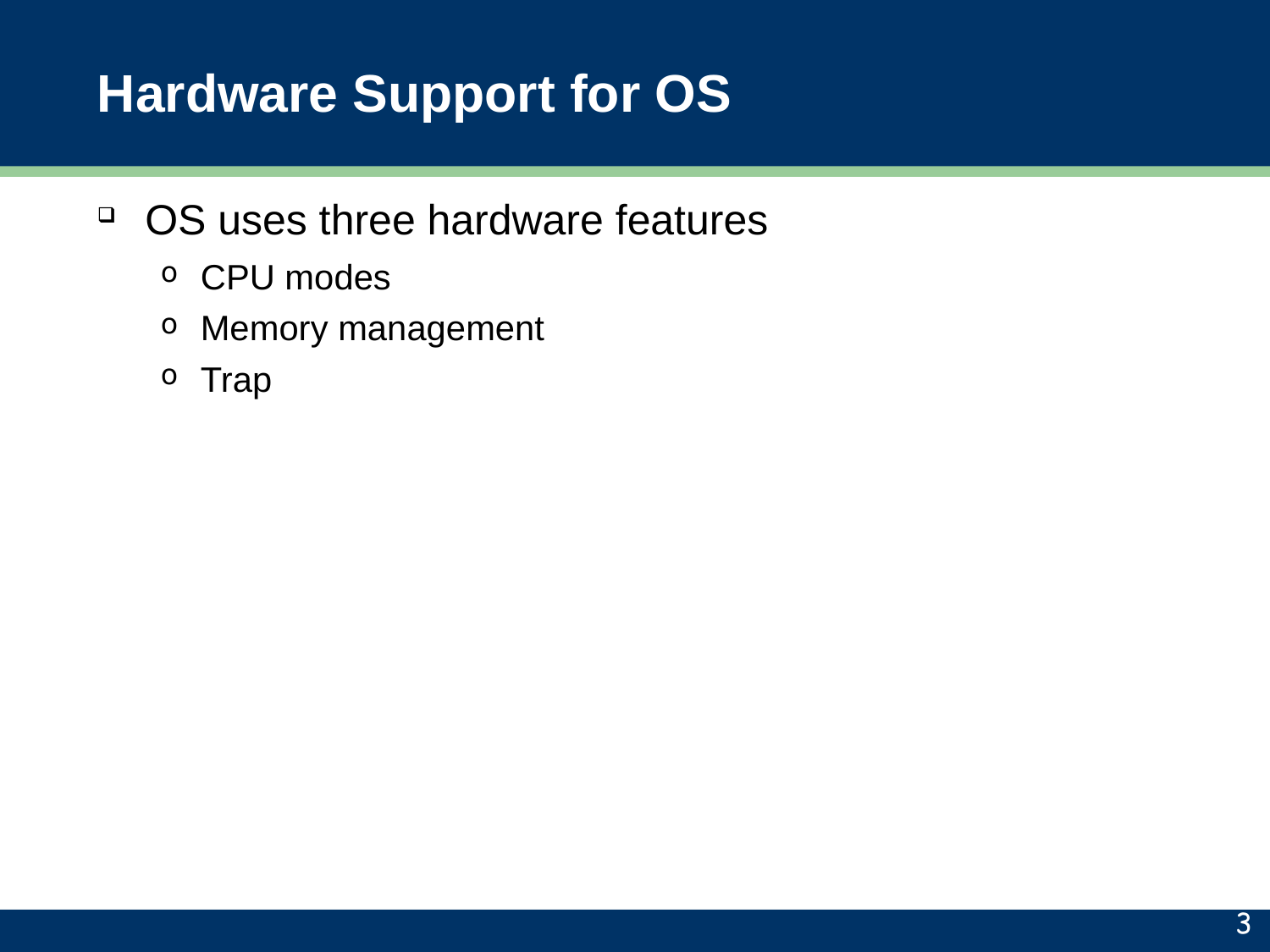

# Hardware Support for OS
OS uses three hardware features
CPU modes
Memory management
Trap

3